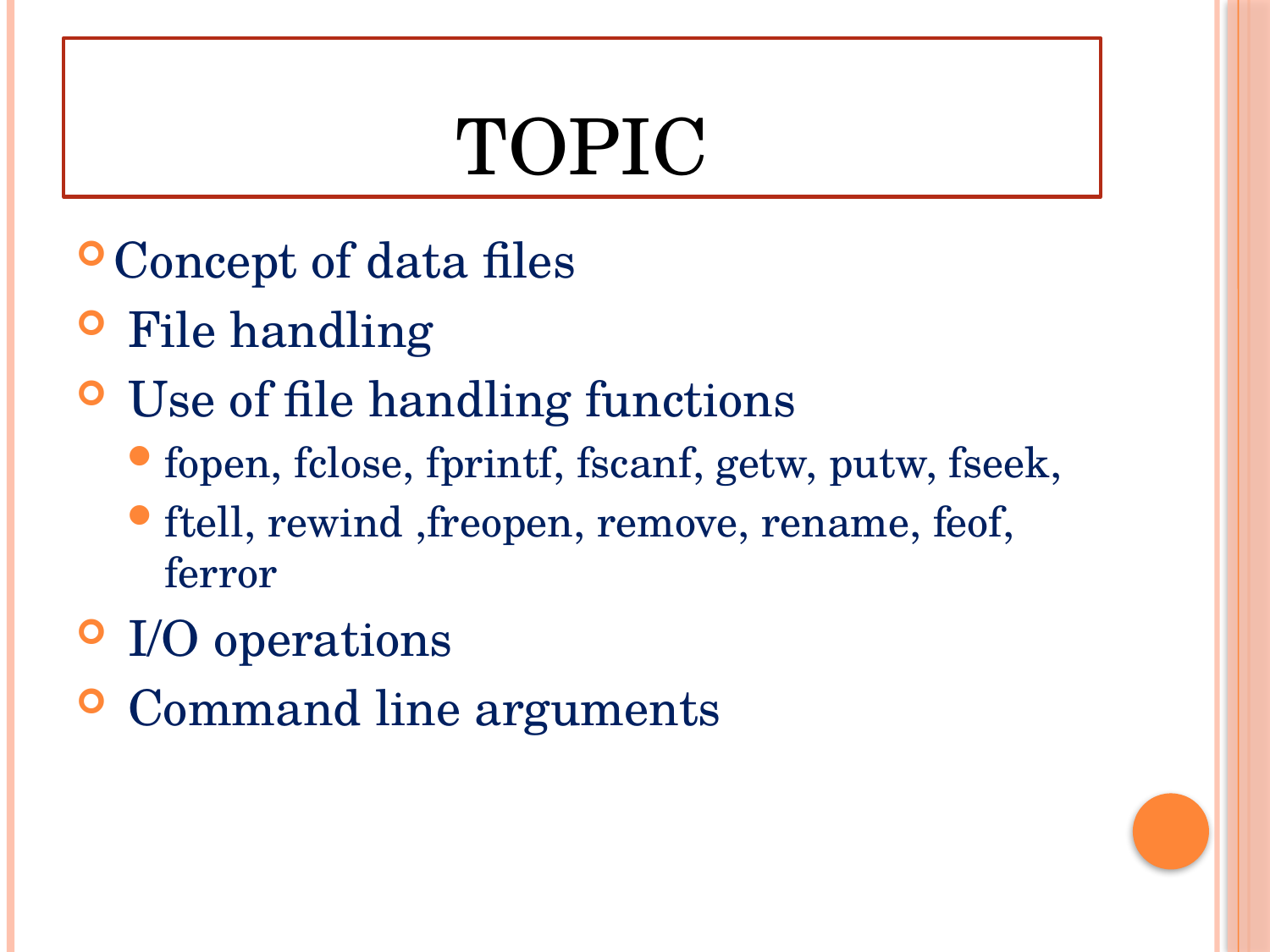

# topic
Concept of data files
 File handling
 Use of file handling functions
fopen, fclose, fprintf, fscanf, getw, putw, fseek,
ftell, rewind ,freopen, remove, rename, feof, ferror
 I/O operations
 Command line arguments